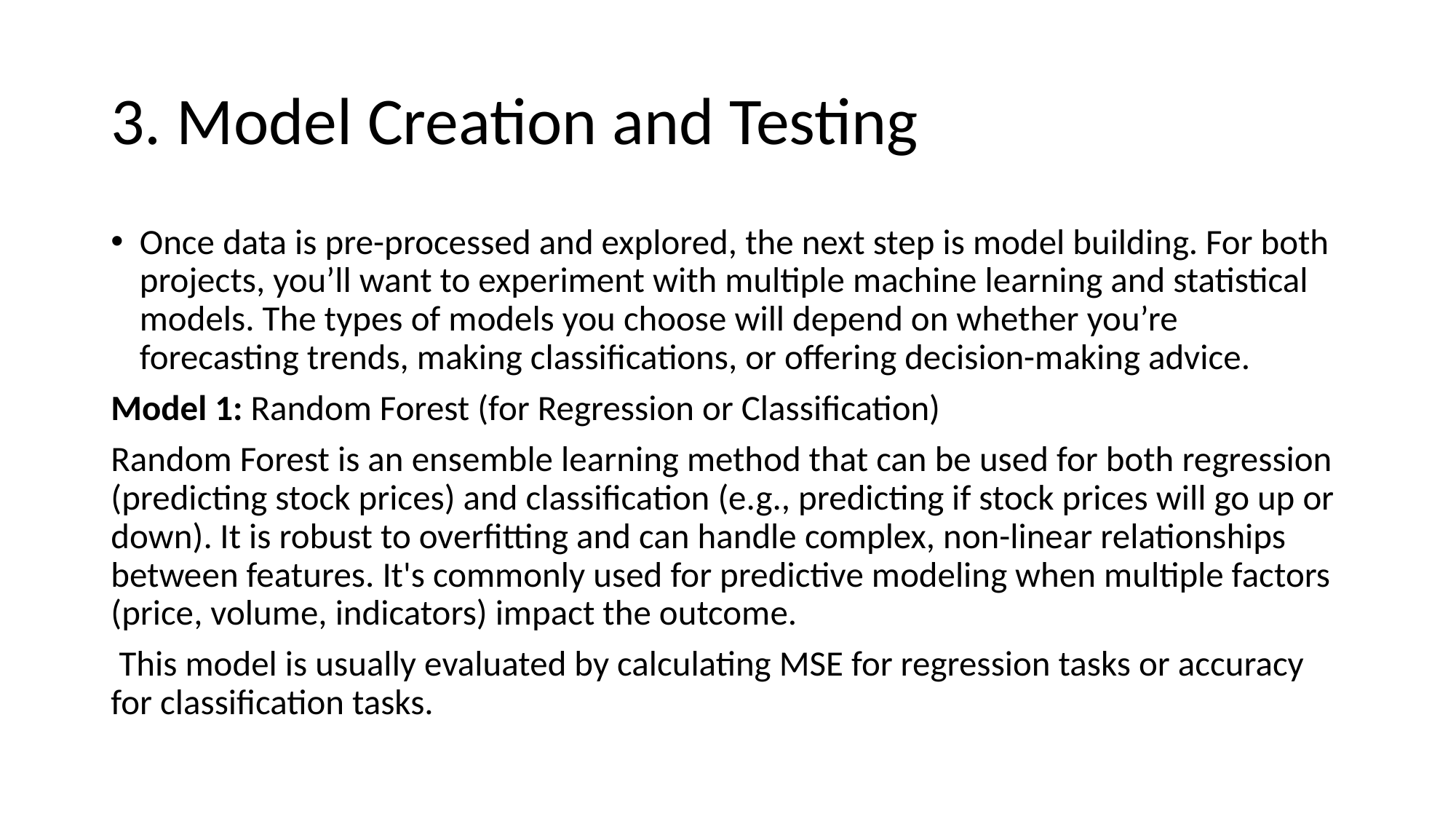

# 3. Model Creation and Testing
Once data is pre-processed and explored, the next step is model building. For both projects, you’ll want to experiment with multiple machine learning and statistical models. The types of models you choose will depend on whether you’re forecasting trends, making classifications, or offering decision-making advice.
Model 1: Random Forest (for Regression or Classification)
Random Forest is an ensemble learning method that can be used for both regression (predicting stock prices) and classification (e.g., predicting if stock prices will go up or down). It is robust to overfitting and can handle complex, non-linear relationships between features. It's commonly used for predictive modeling when multiple factors (price, volume, indicators) impact the outcome.
 This model is usually evaluated by calculating MSE for regression tasks or accuracy for classification tasks.